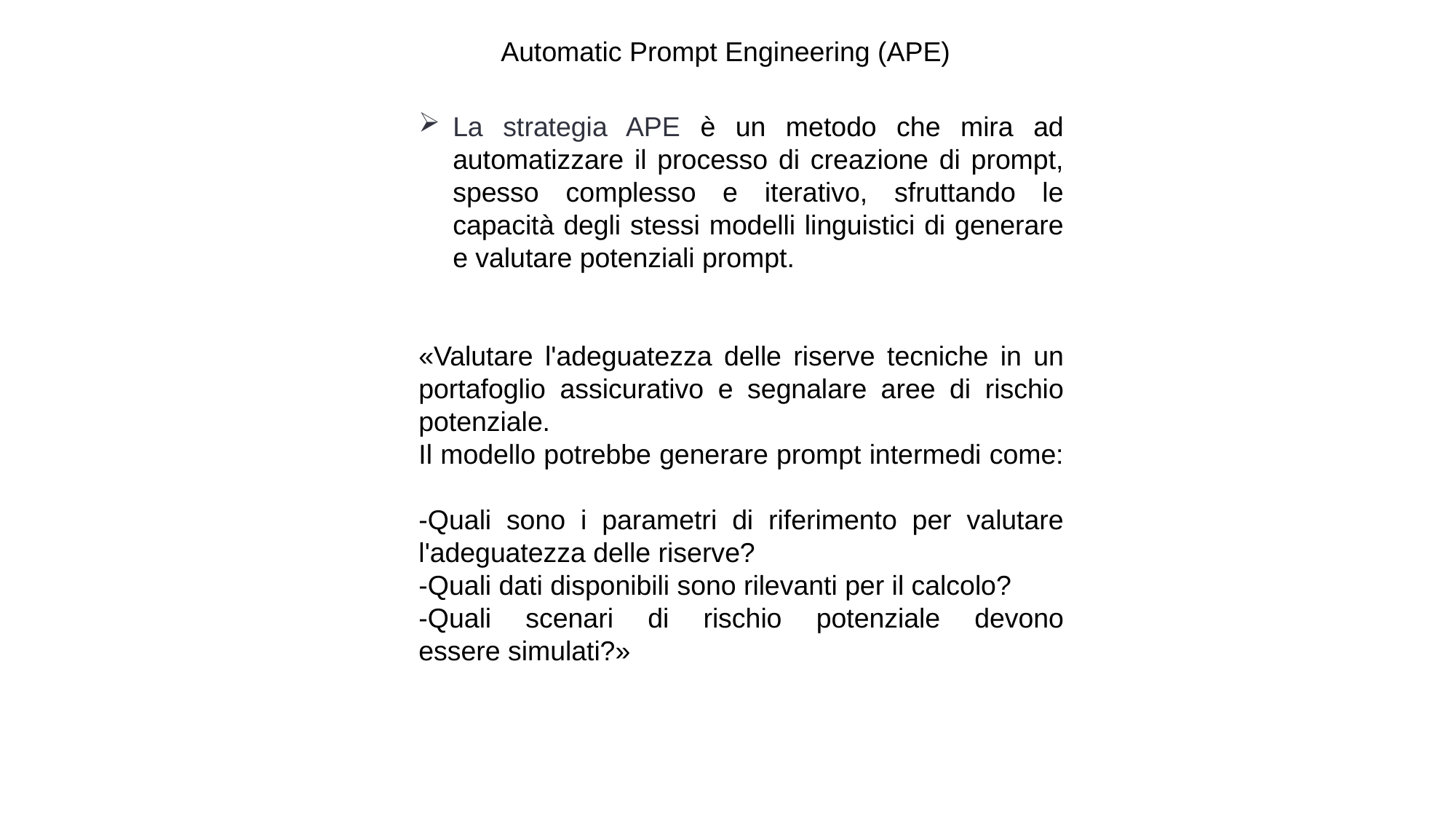

Automatic Prompt Engineering (APE)
La strategia APE è un metodo che mira ad automatizzare il processo di creazione di prompt, spesso complesso e iterativo, sfruttando le capacità degli stessi modelli linguistici di generare e valutare potenziali prompt.

«Valutare l'adeguatezza delle riserve tecniche in un portafoglio assicurativo e segnalare aree di rischio potenziale.
Il modello potrebbe generare prompt intermedi come:
-Quali sono i parametri di riferimento per valutare l'adeguatezza delle riserve?
-Quali dati disponibili sono rilevanti per il calcolo?
-Quali scenari di rischio potenziale devono essere simulati?»